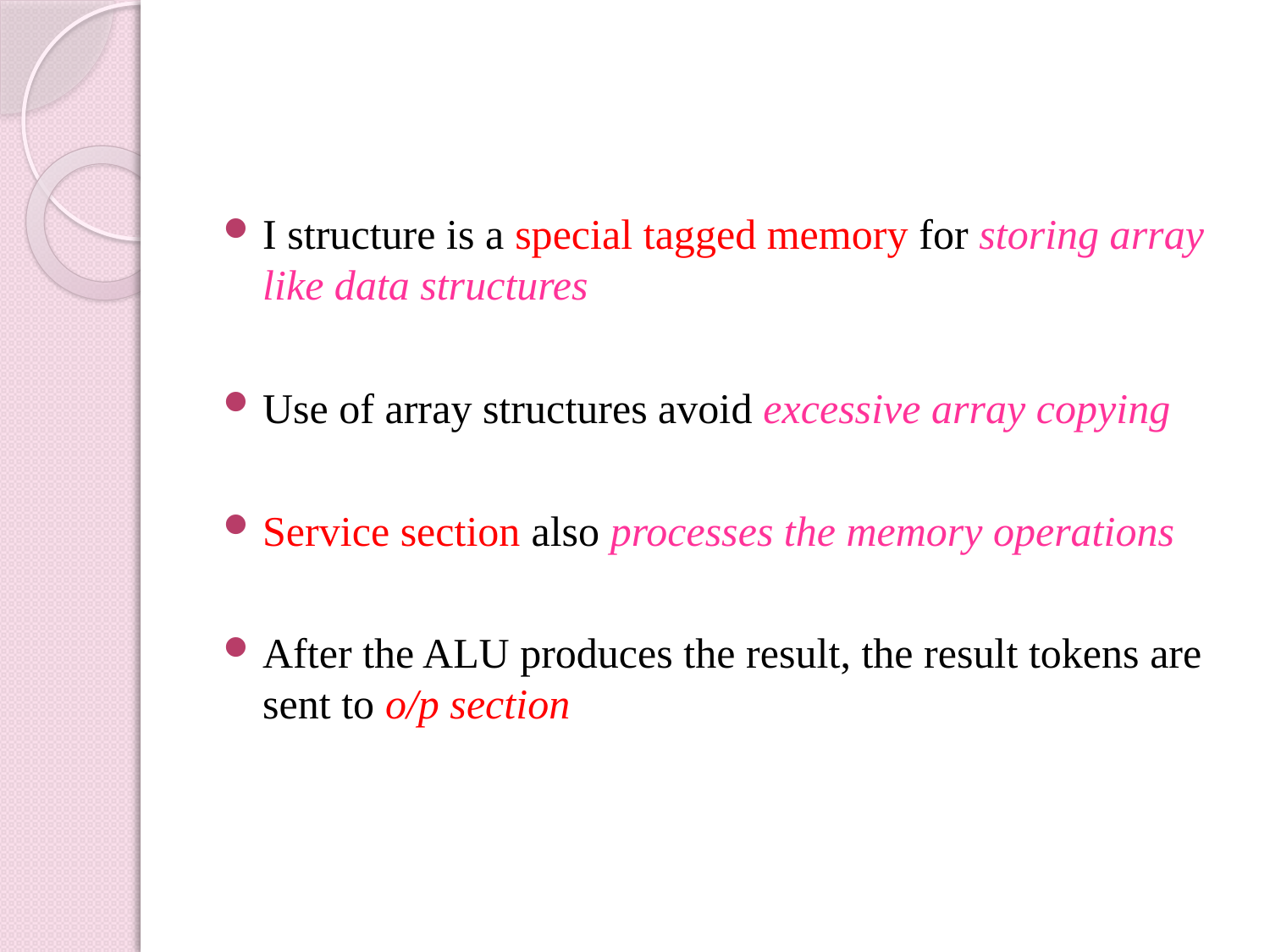

#
I structure is a special tagged memory for storing array like data structures

Use of array structures avoid excessive array copying

Service section also processes the memory operations

After the ALU produces the result, the result tokens are sent to o/p section